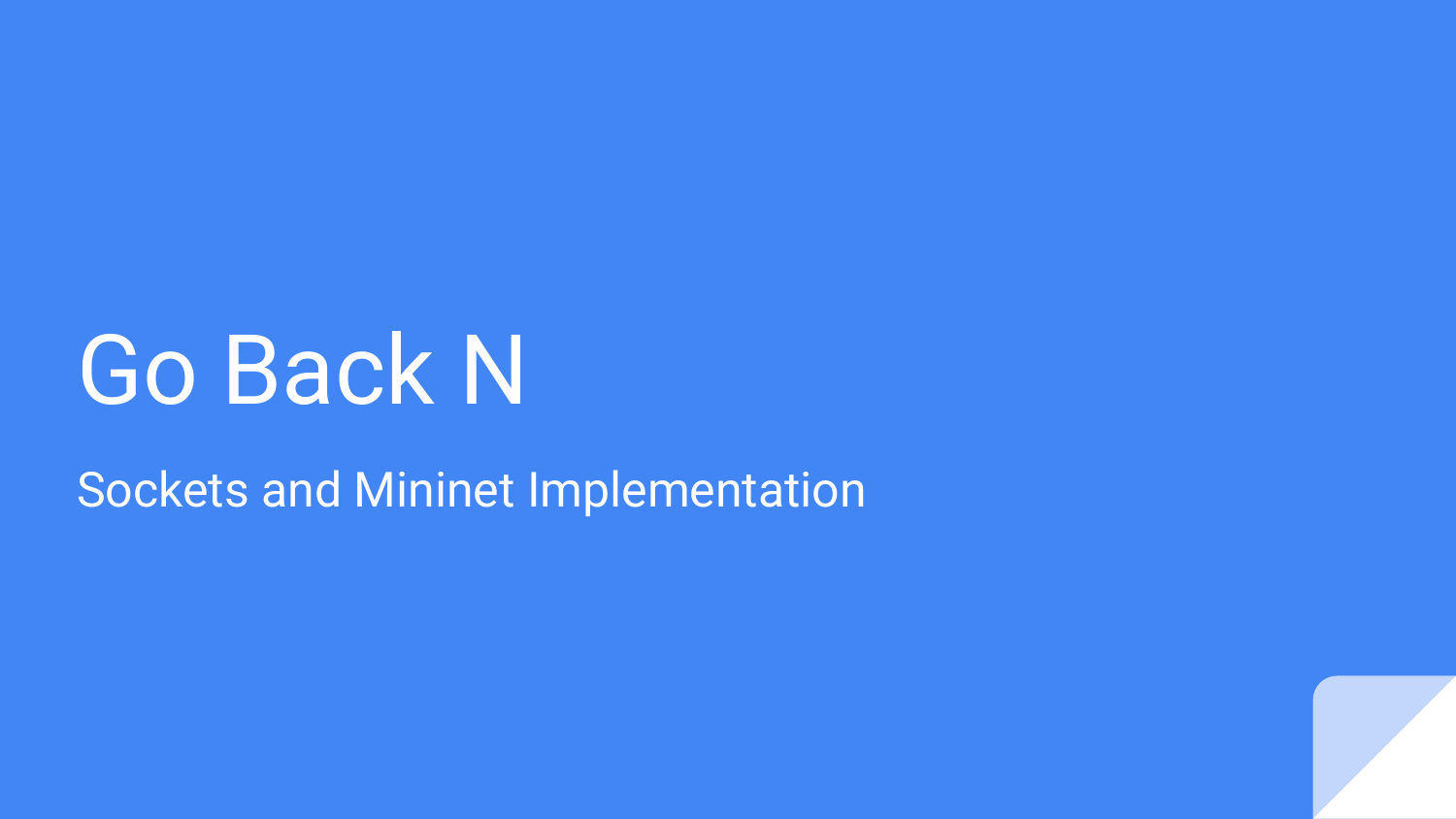

# Go Back N
Sockets and Mininet Implementation